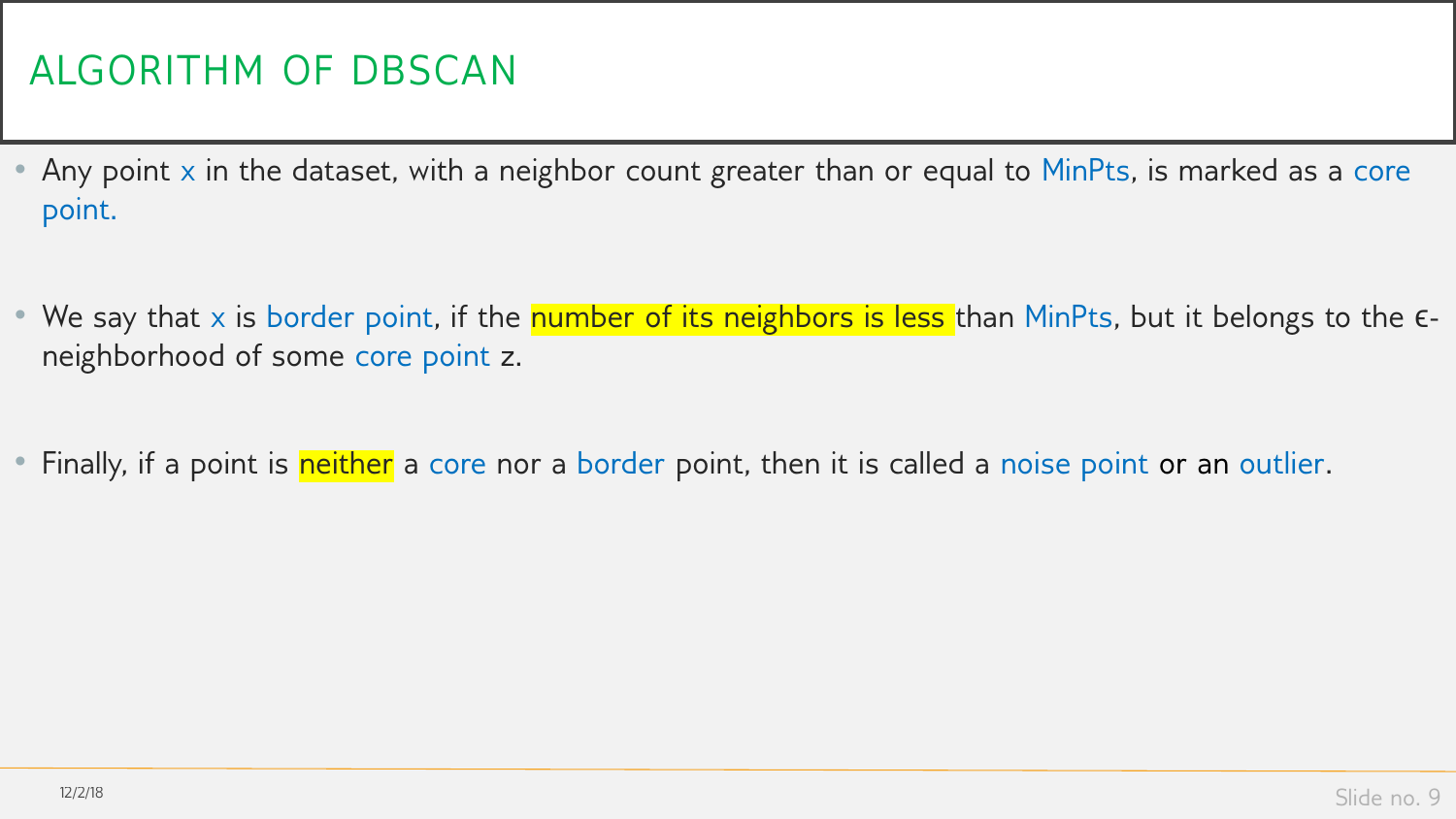

# Algorithm of DBSCAN
Any point x in the dataset, with a neighbor count greater than or equal to MinPts, is marked as a core point.

We say that x is border point, if the number of its neighbors is less than MinPts, but it belongs to the ϵ-neighborhood of some core point z.

Finally, if a point is neither a core nor a border point, then it is called a noise point or an outlier.

12/2/18
Slide no. 9